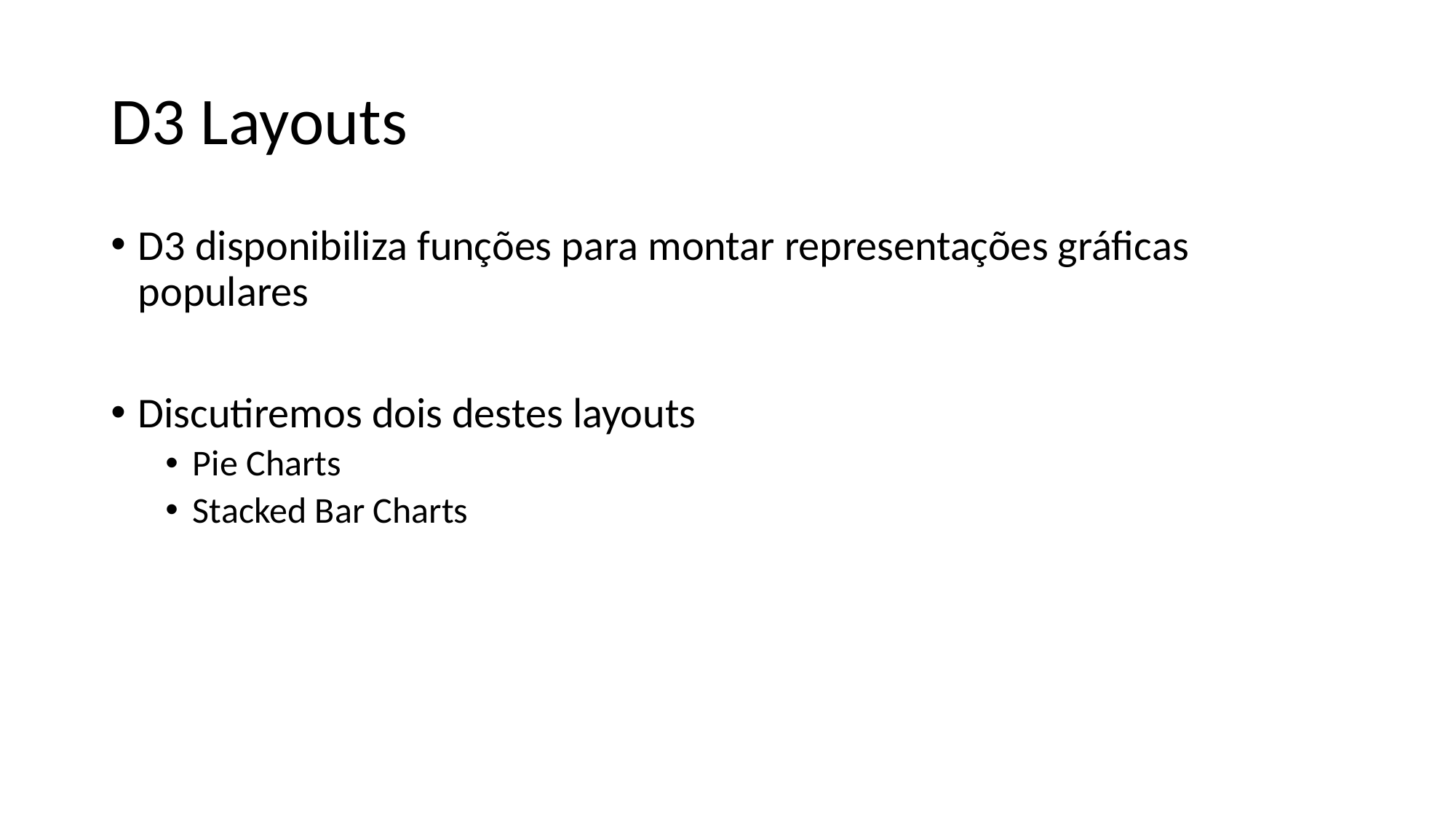

# D3 Layouts
D3 disponibiliza funções para montar representações gráficas populares

Discutiremos dois destes layouts
Pie Charts
Stacked Bar Charts